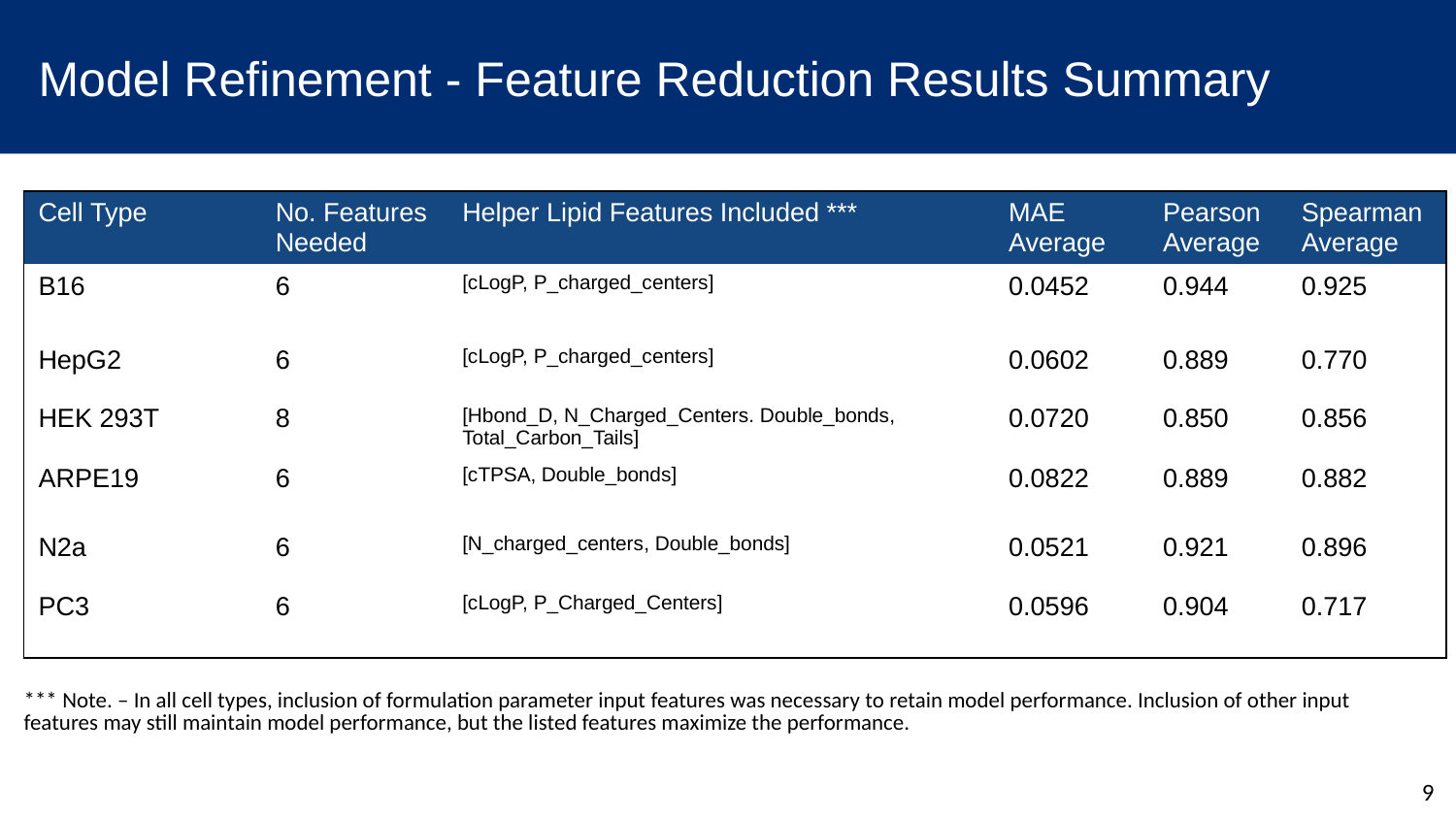

# Model Refinement - Feature Reduction Results Summary
| Cell Type | No. Features Needed | Helper Lipid Features Included \*\*\* | MAE Average | Pearson Average | Spearman Average |
| --- | --- | --- | --- | --- | --- |
| B16 | 6 | [cLogP, P\_charged\_centers] | 0.0452 | 0.944 | 0.925 |
| HepG2 | 6 | [cLogP, P\_charged\_centers] | 0.0602 | 0.889 | 0.770 |
| HEK 293T | 8 | [Hbond\_D, N\_Charged\_Centers. Double\_bonds, Total\_Carbon\_Tails] | 0.0720 | 0.850 | 0.856 |
| ARPE19 | 6 | [cTPSA, Double\_bonds] | 0.0822 | 0.889 | 0.882 |
| N2a | 6 | [N\_charged\_centers, Double\_bonds] | 0.0521 | 0.921 | 0.896 |
| PC3 | 6 | [cLogP, P\_Charged\_Centers] | 0.0596 | 0.904 | 0.717 |
*** Note. – In all cell types, inclusion of formulation parameter input features was necessary to retain model performance. Inclusion of other input features may still maintain model performance, but the listed features maximize the performance.